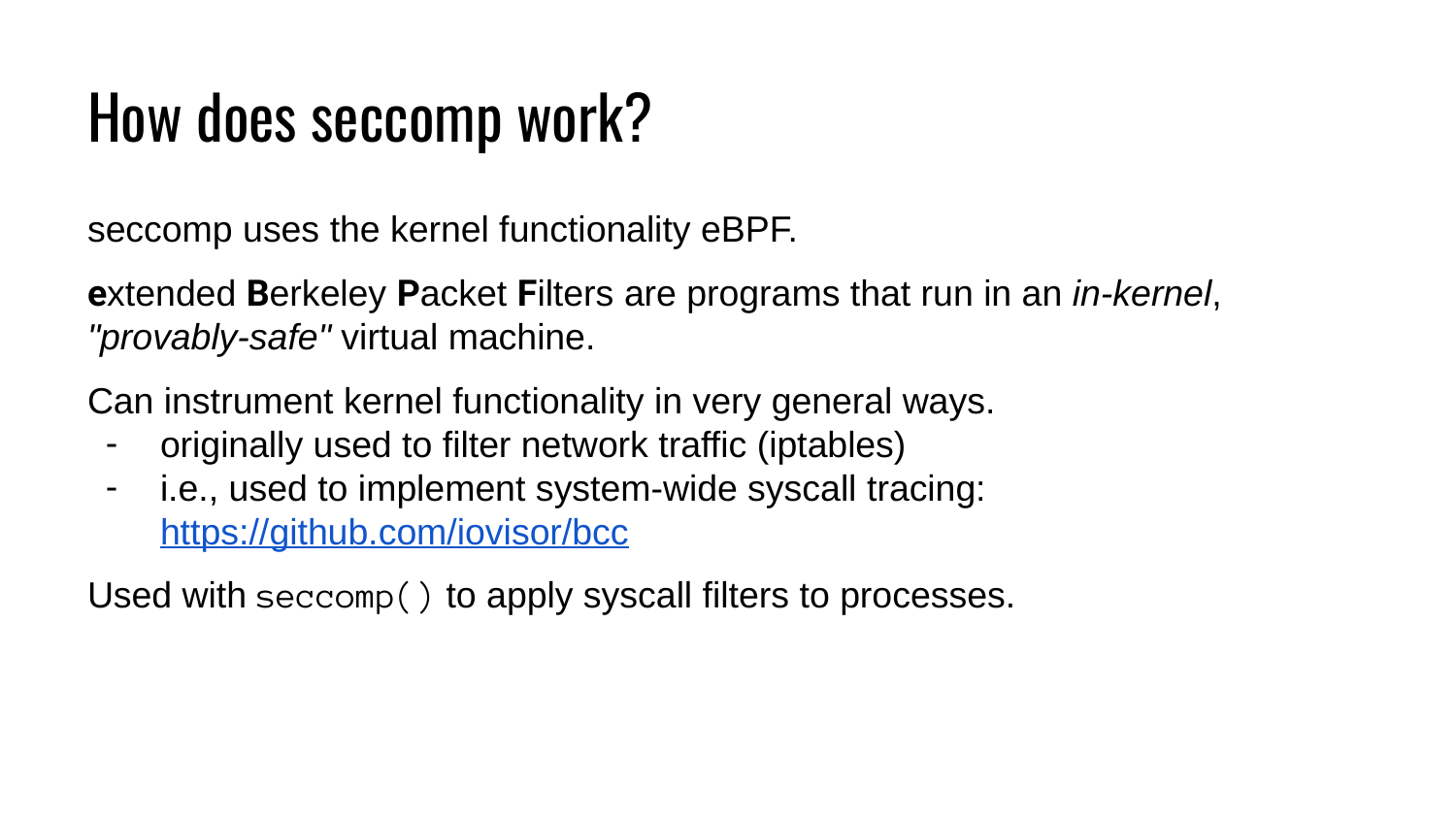

# How does seccomp work?
seccomp uses the kernel functionality eBPF.
extended Berkeley Packet Filters are programs that run in an in-kernel, "provably-safe" virtual machine.
Can instrument kernel functionality in very general ways.
originally used to filter network traffic (iptables)
i.e., used to implement system-wide syscall tracing: https://github.com/iovisor/bcc
Used with seccomp() to apply syscall filters to processes.